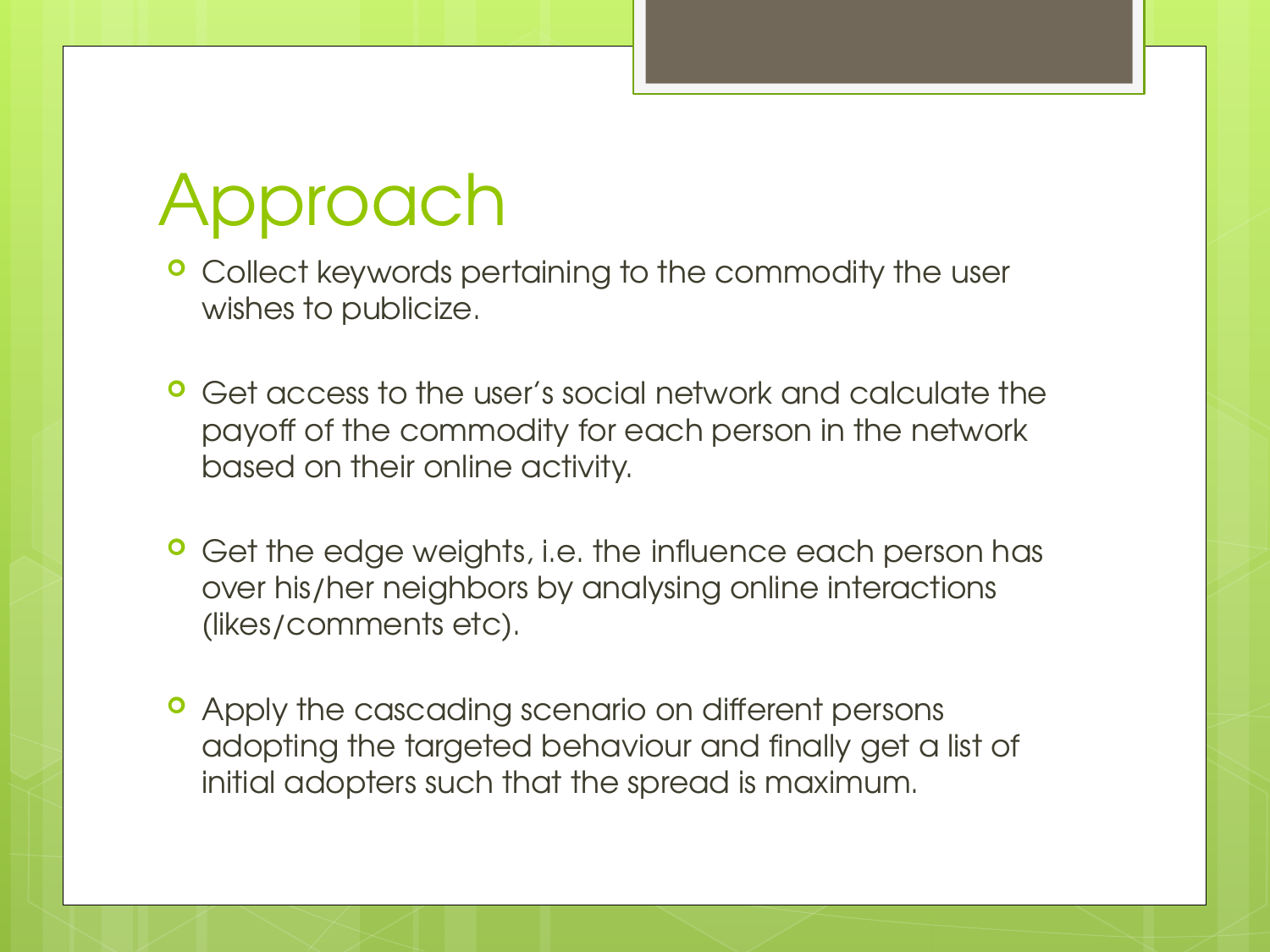

# Approach
Collect keywords pertaining to the commodity the user wishes to publicize.

Get access to the user’s social network and calculate the payoff of the commodity for each person in the network based on their online activity.

Get the edge weights, i.e. the influence each person has over his/her neighbors by analysing online interactions (likes/comments etc).

Apply the cascading scenario on different persons adopting the targeted behaviour and finally get a list of initial adopters such that the spread is maximum.